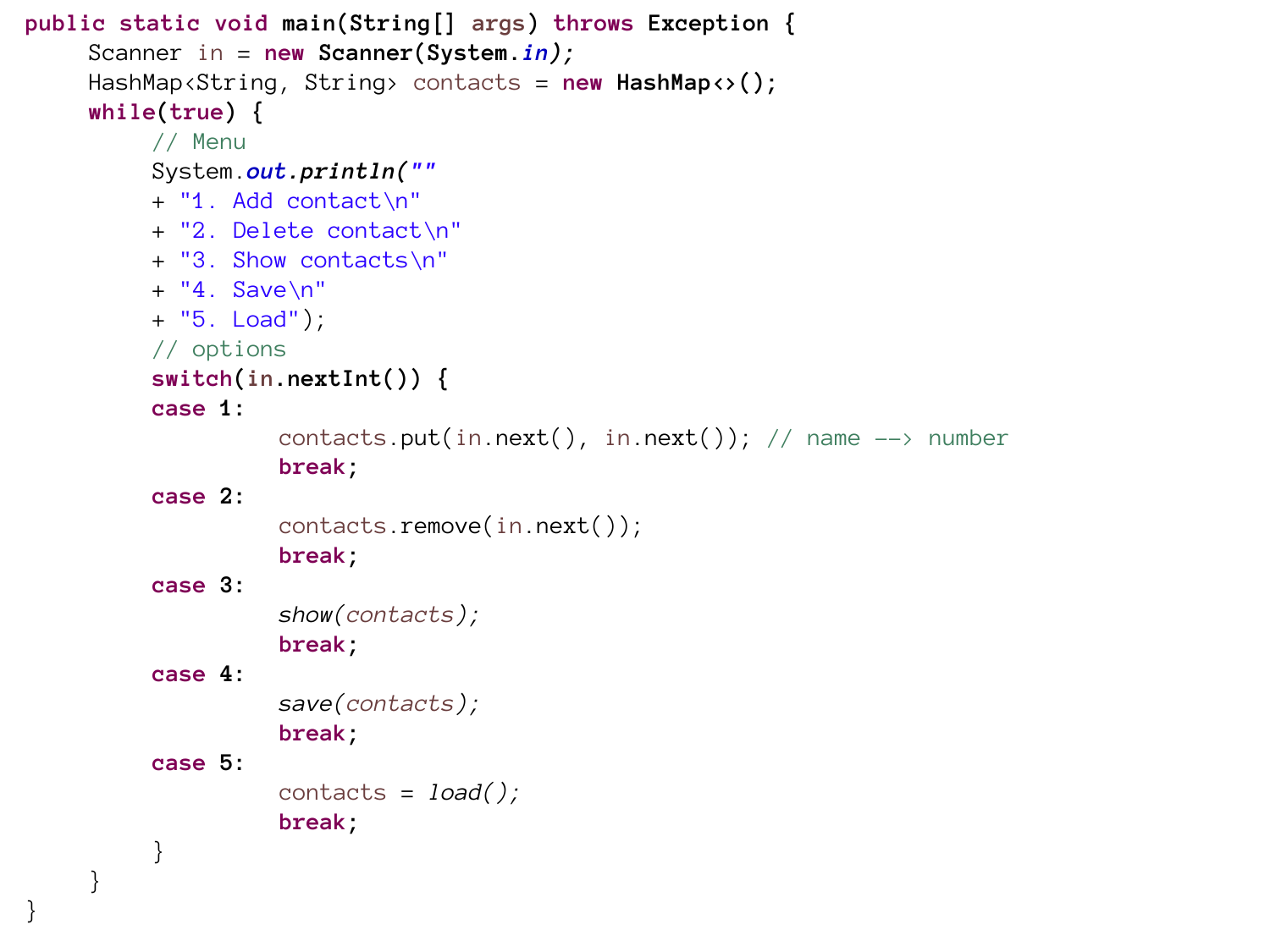

public static void main(String[] args) throws Exception {
Scanner in = new Scanner(System.in);
HashMap<String, String> contacts = new HashMap<>();
while(true) {
// Menu
System.out.println(""
+ "1. Add contact\n"
+ "2. Delete contact\n"
+ "3. Show contacts\n"
+ "4. Save\n"
+ "5. Load");
// options
switch(in.nextInt()) {
case 1:
	contacts.put(in.next(), in.next()); // name --> number
	break;
case 2:
	contacts.remove(in.next());
	break;
case 3:
	show(contacts);
	break;
case 4:
	save(contacts);
	break;
case 5:
	contacts = load();
	break;
}
}
}